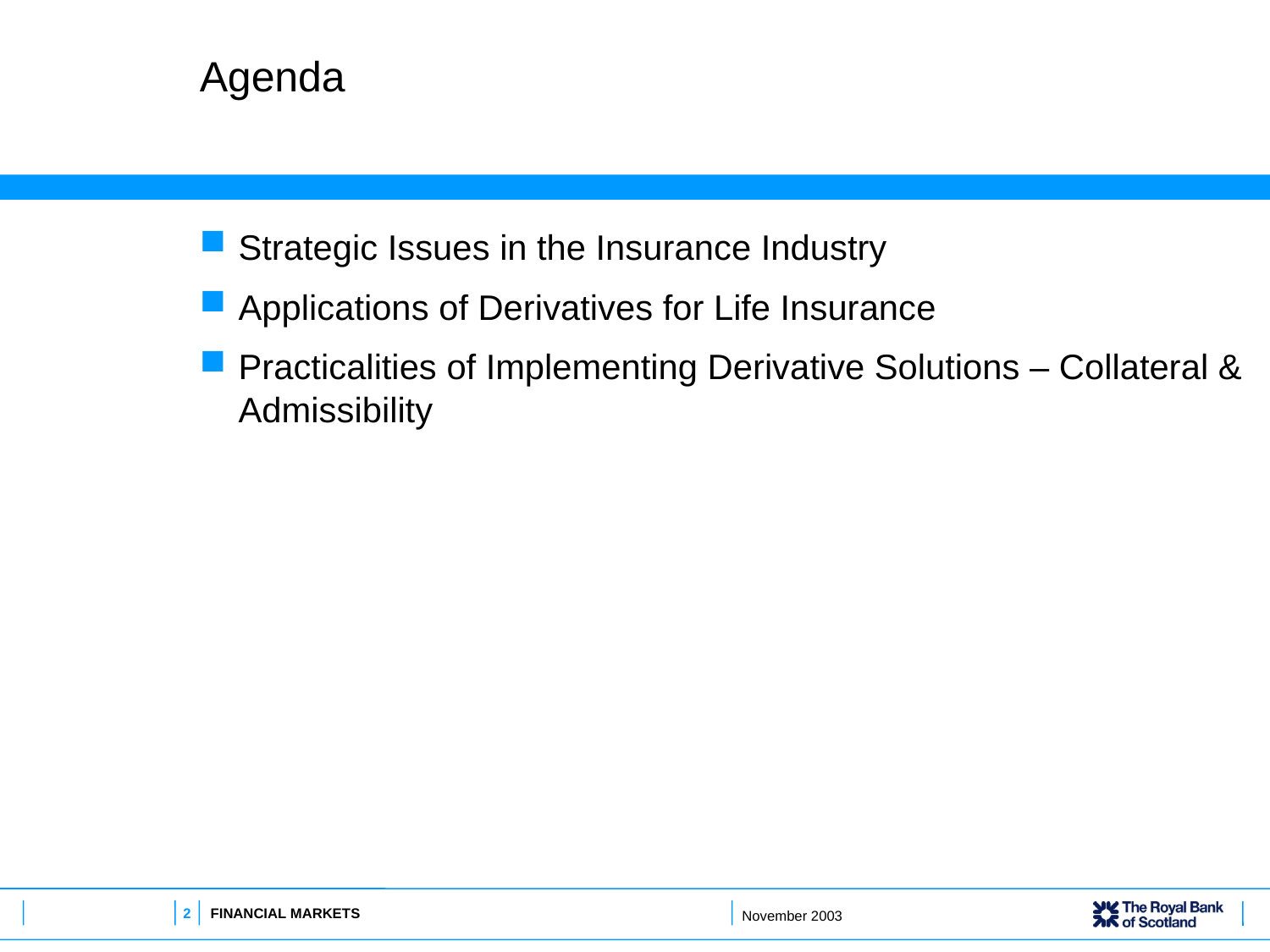

# Agenda
Strategic Issues in the Insurance Industry
Applications of Derivatives for Life Insurance
Practicalities of Implementing Derivative Solutions – Collateral & Admissibility

2
FINANCIAL MARKETS
November 2003